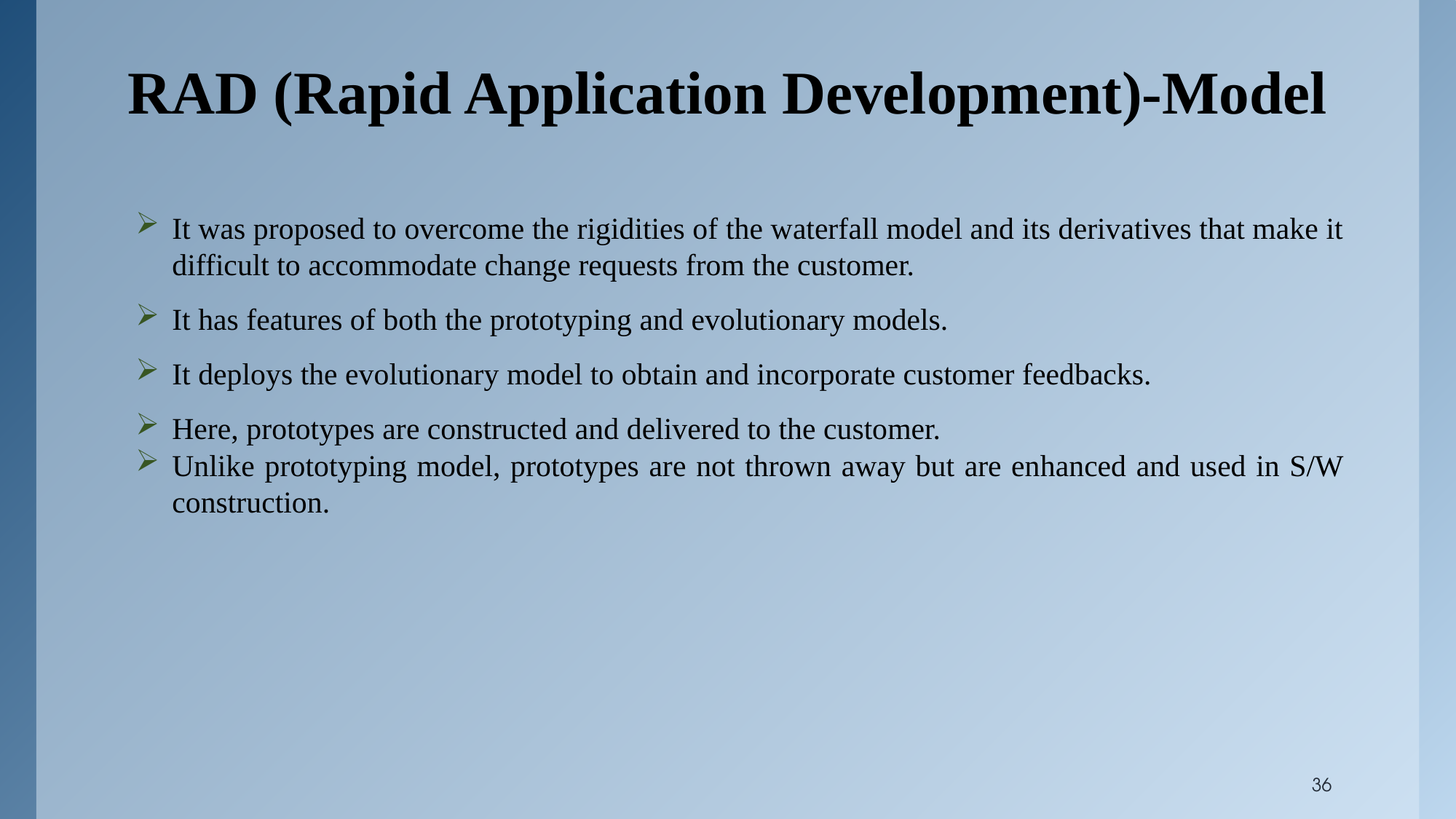

# RAD (Rapid Application Development)-Model
It was proposed to overcome the rigidities of the waterfall model and its derivatives that make it difficult to accommodate change requests from the customer.
It has features of both the prototyping and evolutionary models.
It deploys the evolutionary model to obtain and incorporate customer feedbacks.
Here, prototypes are constructed and delivered to the customer.
Unlike prototyping model, prototypes are not thrown away but are enhanced and used in S/W construction.

36